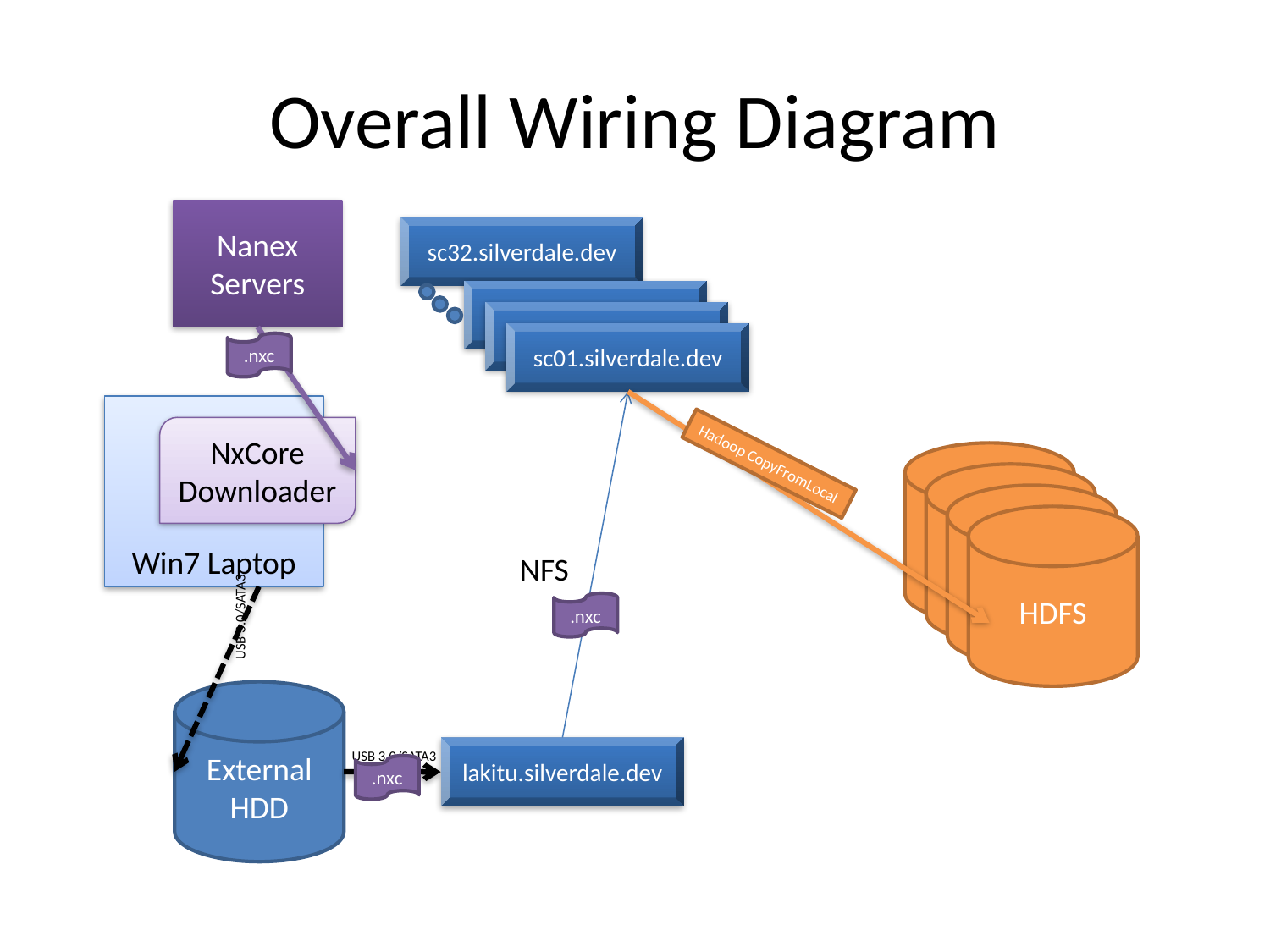

# Overall Wiring Diagram
Nanex Servers
sc32.silverdale.dev
sc01.silverdale.dev

sc01.silverdale.dev

sc01.silverdale.dev
.nxc
Win7 Laptop
NxCore
Downloader
Local Storage
Local Storage
Local Storage
HDFS
Hadoop CopyFromLocal
NFS
.nxc
USB 3.0/SATA3
External HDD
lakitu.silverdale.dev
USB 3.0/SATA3
.nxc